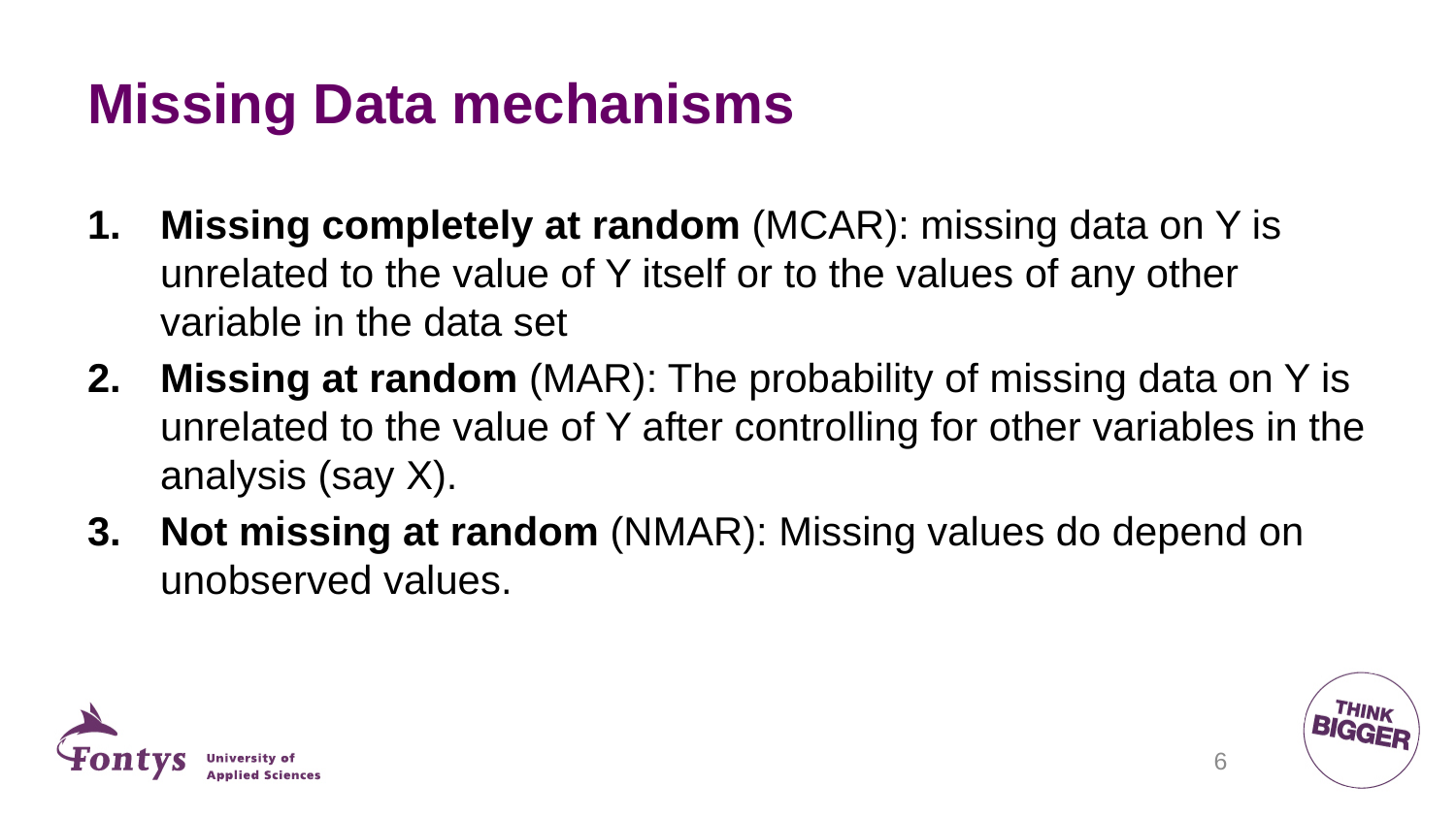

# Missing Data mechanisms
Missing completely at random (MCAR): missing data on Y is unrelated to the value of Y itself or to the values of any other variable in the data set
Missing at random (MAR): The probability of missing data on Y is unrelated to the value of Y after controlling for other variables in the analysis (say X).
Not missing at random (NMAR): Missing values do depend on unobserved values.
6